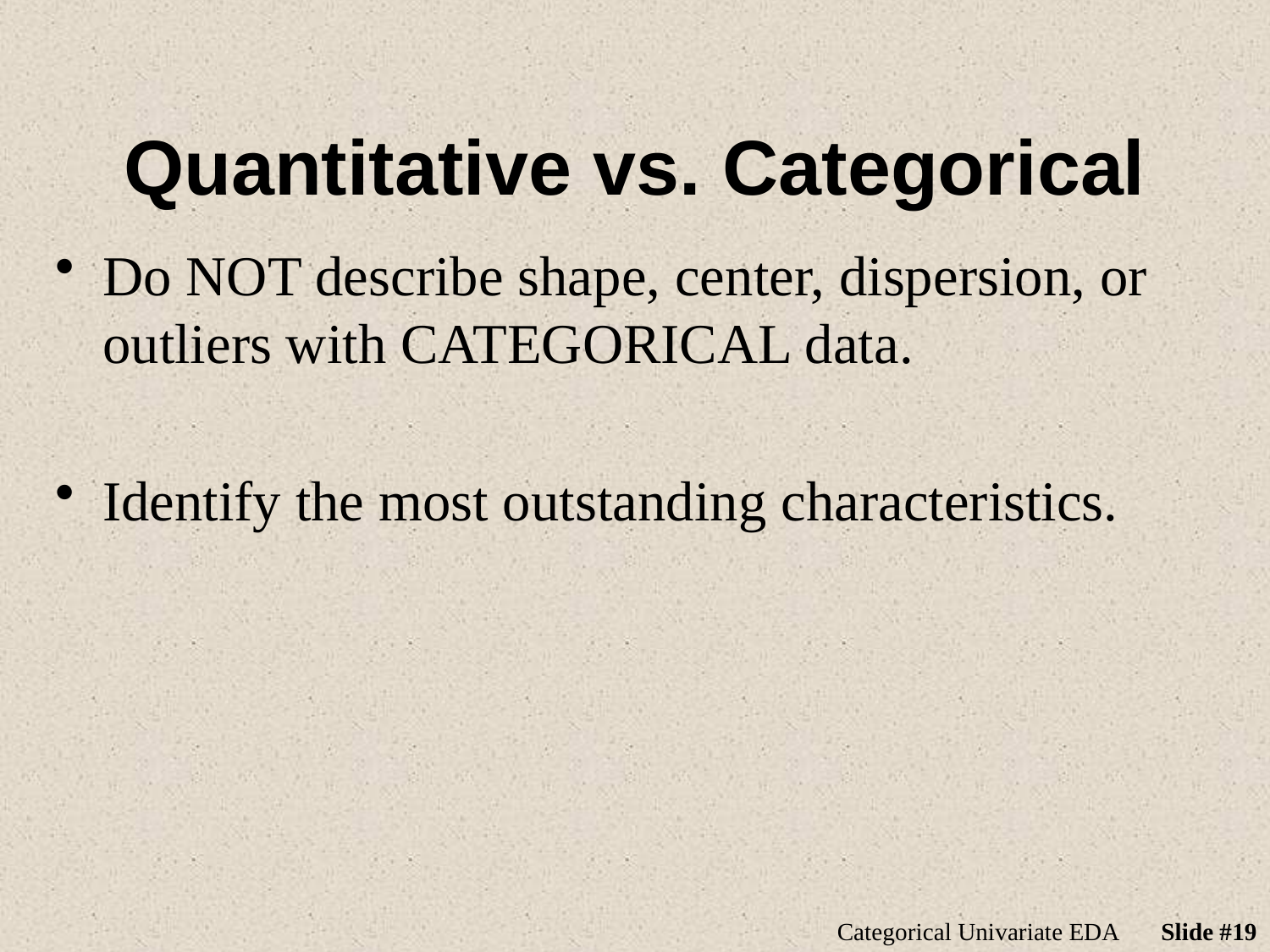

# Quantitative vs. Categorical
Do NOT describe shape, center, dispersion, or outliers with CATEGORICAL data.

Identify the most outstanding characteristics.
Categorical Univariate EDA
Slide #19